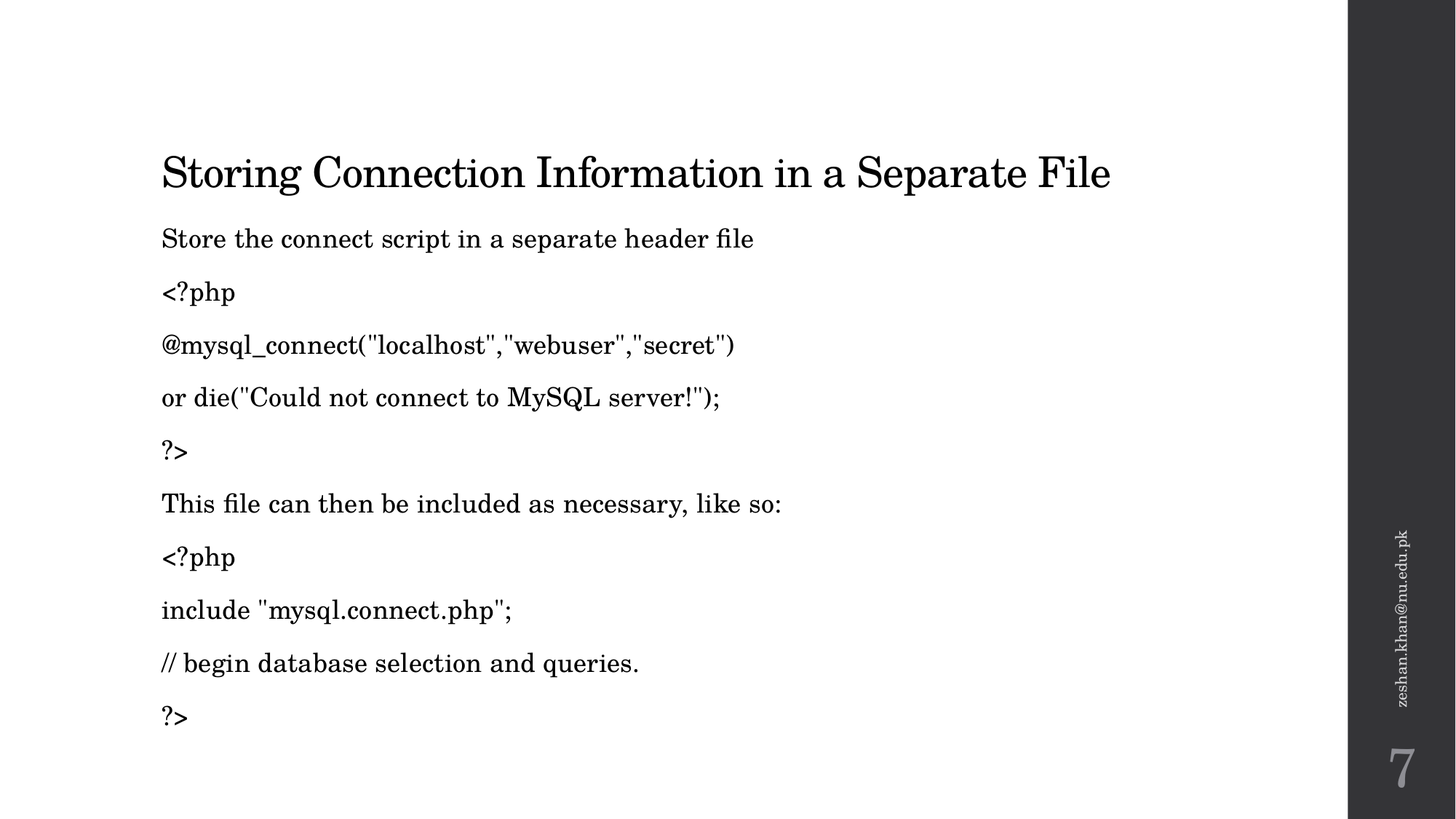

# Storing Connection Information in a Separate File
Store the connect script in a separate header file
<?php
@mysql_connect("localhost","webuser","secret")
or die("Could not connect to MySQL server!");
?>
This file can then be included as necessary, like so:
<?php
include "mysql.connect.php";
// begin database selection and queries.
?>
zeshan.khan@nu.edu.pk
7